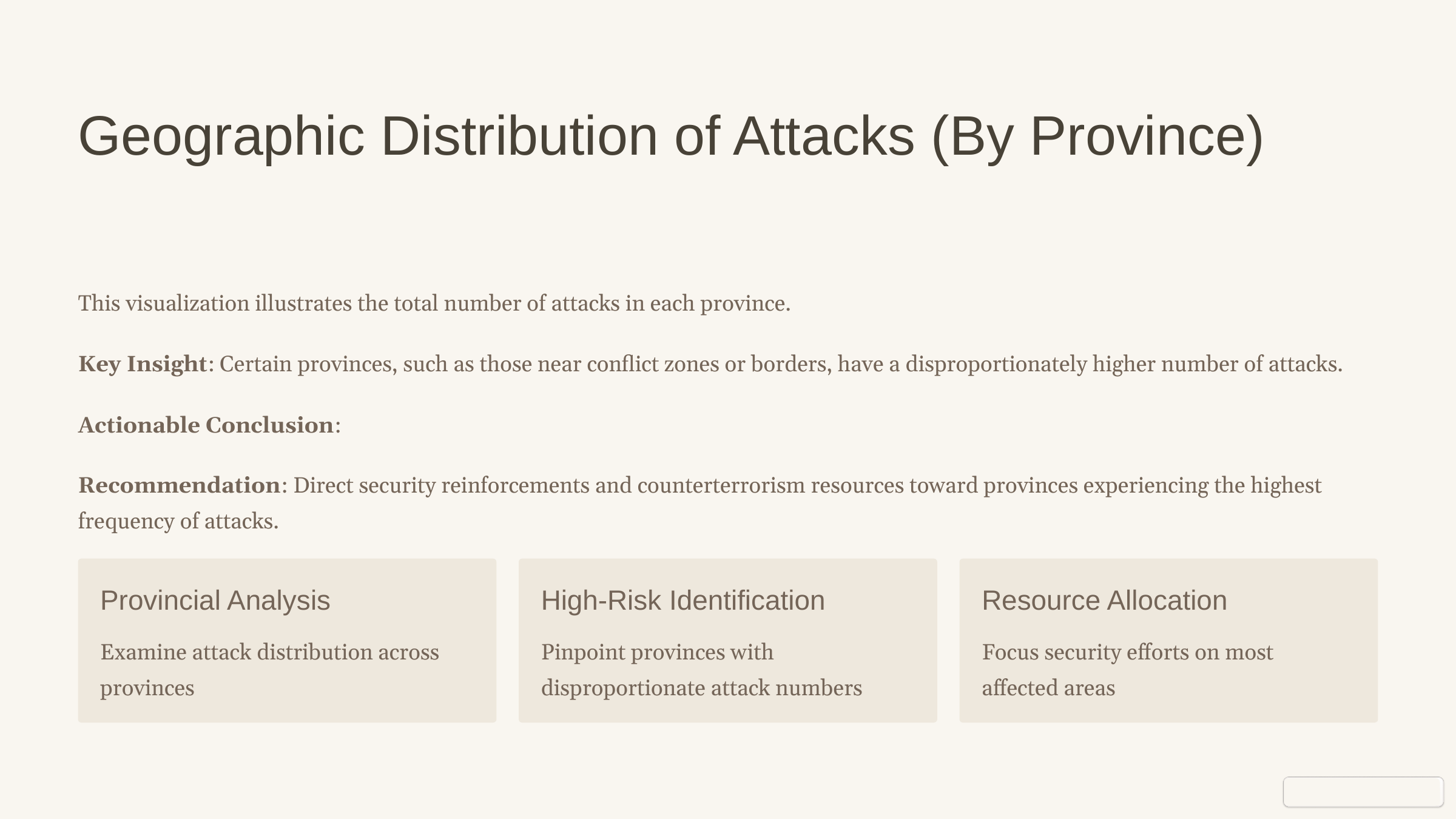

Geographic Distribution of Attacks (By Province)
This visualization illustrates the total number of attacks in each province.
Key Insight: Certain provinces, such as those near conflict zones or borders, have a disproportionately higher number of attacks.
Actionable Conclusion:
Recommendation: Direct security reinforcements and counterterrorism resources toward provinces experiencing the highest frequency of attacks.

Provincial Analysis
High-Risk Identification
Resource Allocation
Examine attack distribution across provinces
Pinpoint provinces with disproportionate attack numbers
Focus security efforts on most affected areas